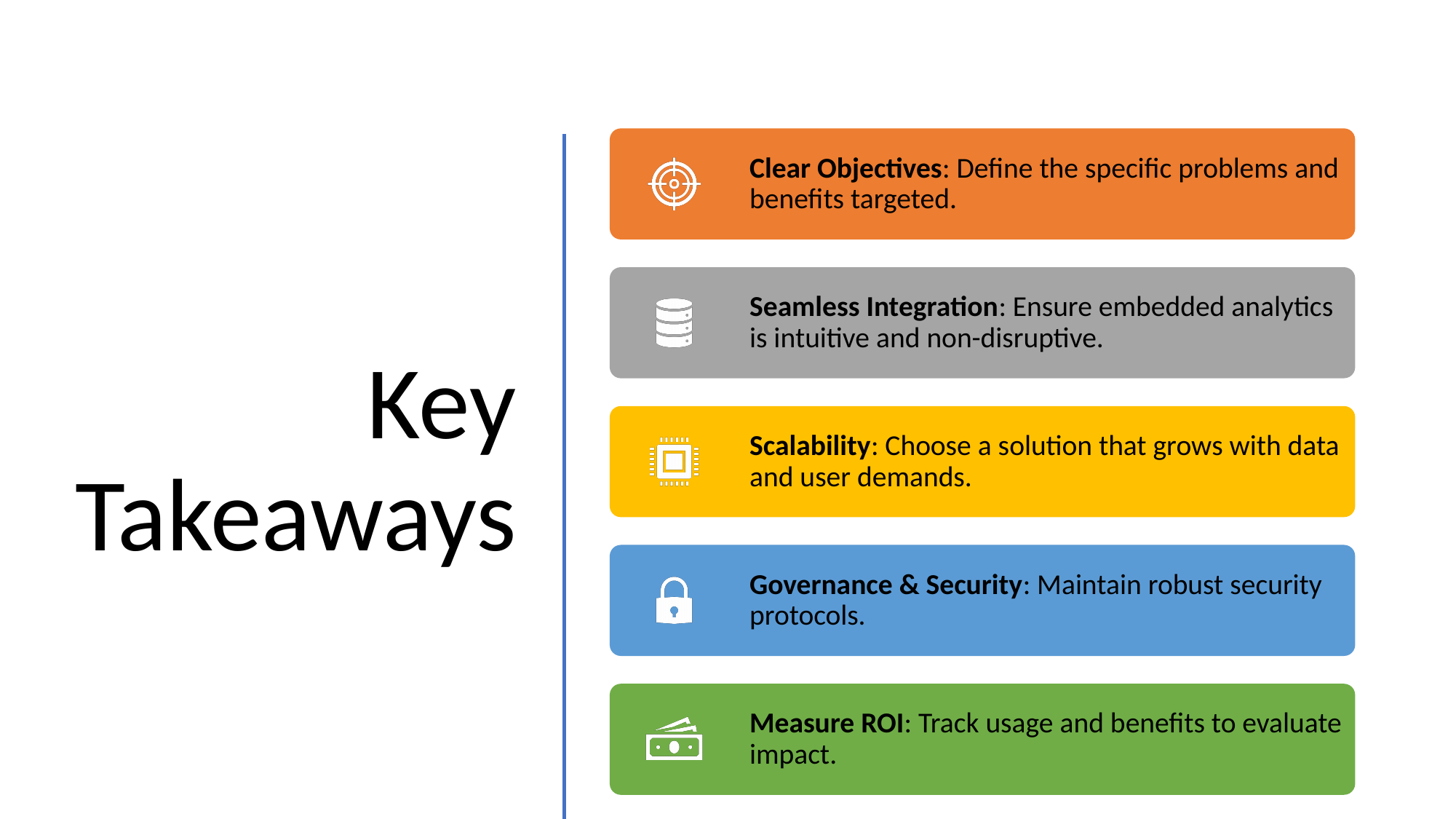

# Key Takeaways
Clear Objectives: Define the specific problems and benefits targeted.
Seamless Integration: Ensure embedded analytics is intuitive and non-disruptive.
Scalability: Choose a solution that grows with data and user demands.
Governance & Security: Maintain robust security protocols.
Measure ROI: Track usage and benefits to evaluate impact.